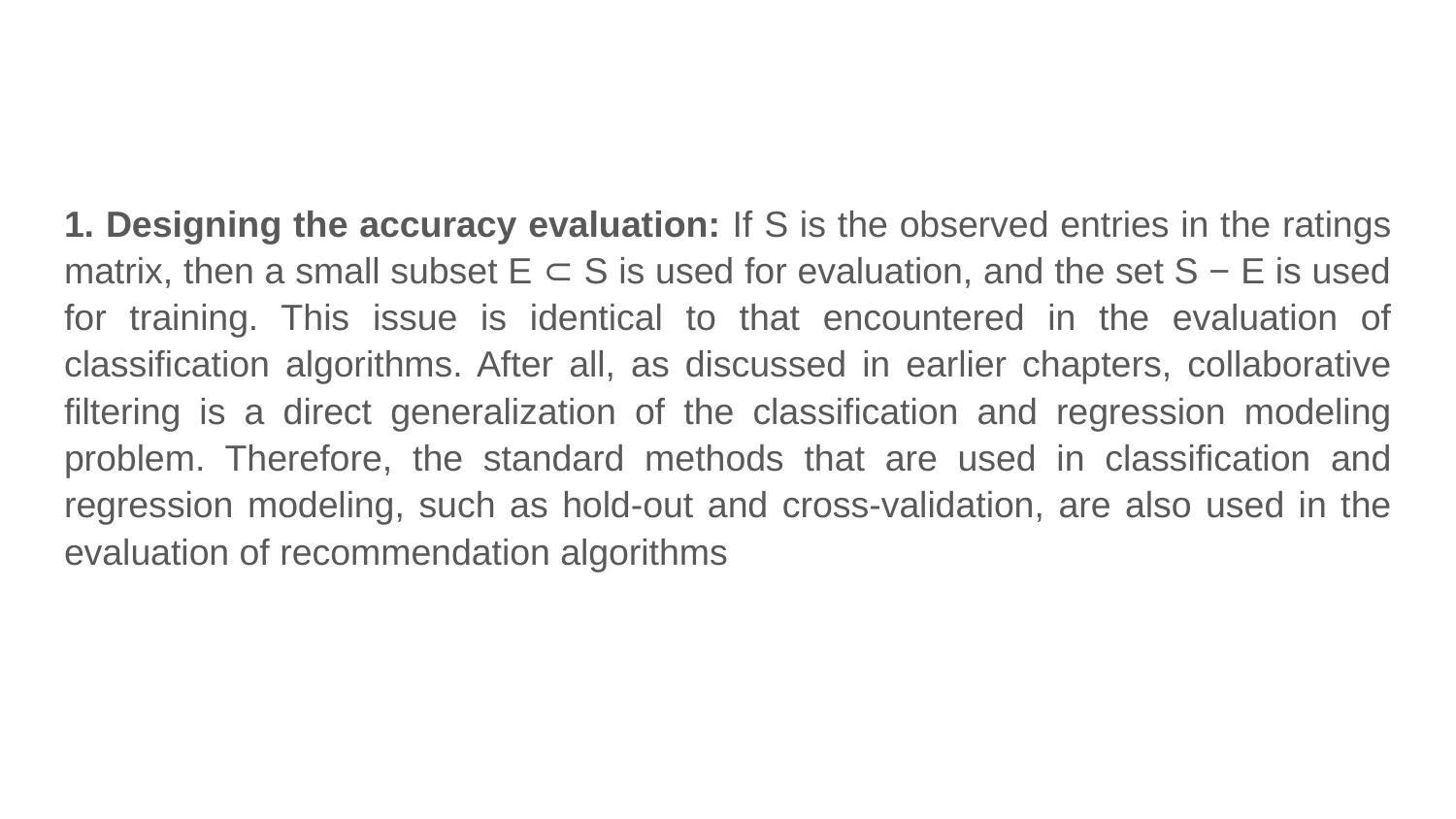

#
1. Designing the accuracy evaluation: If S is the observed entries in the ratings matrix, then a small subset E ⊂ S is used for evaluation, and the set S − E is used for training. This issue is identical to that encountered in the evaluation of classification algorithms. After all, as discussed in earlier chapters, collaborative filtering is a direct generalization of the classification and regression modeling problem. Therefore, the standard methods that are used in classification and regression modeling, such as hold-out and cross-validation, are also used in the evaluation of recommendation algorithms